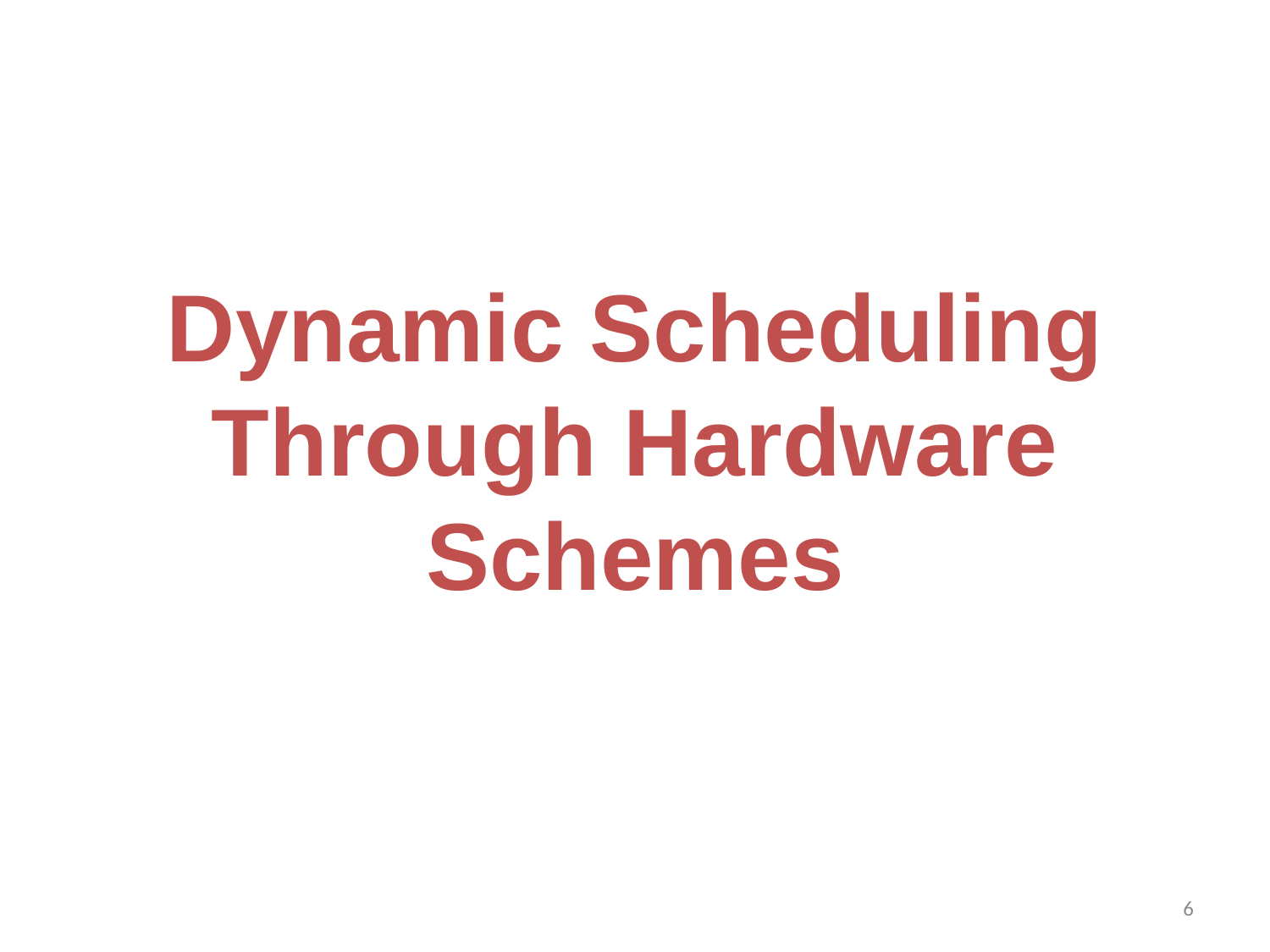

# Dynamic Scheduling Through Hardware Schemes
6